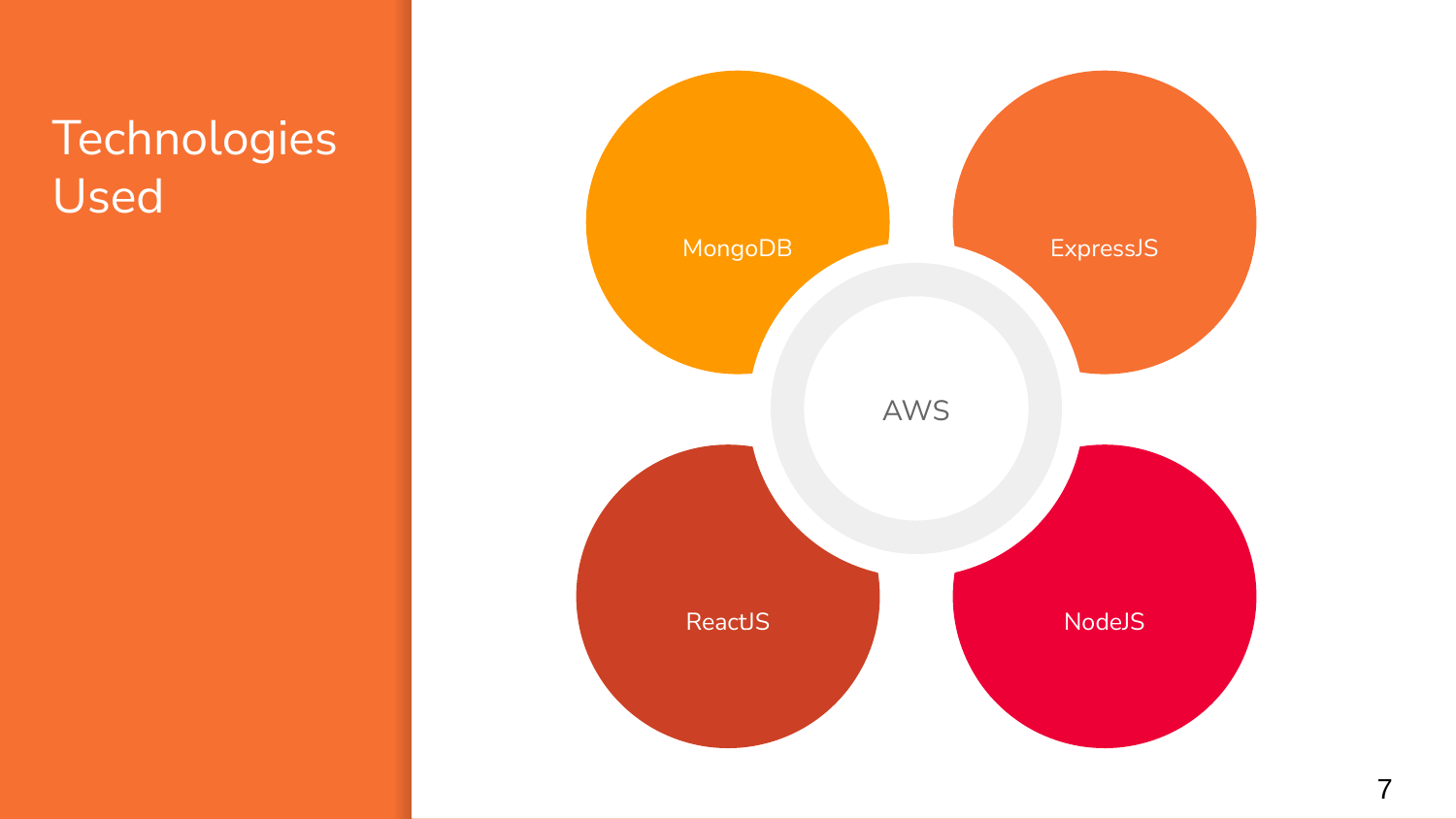

MongoDB

ExpressJS

ReactJS

NodeJS
# Technologies Used
AWS

7